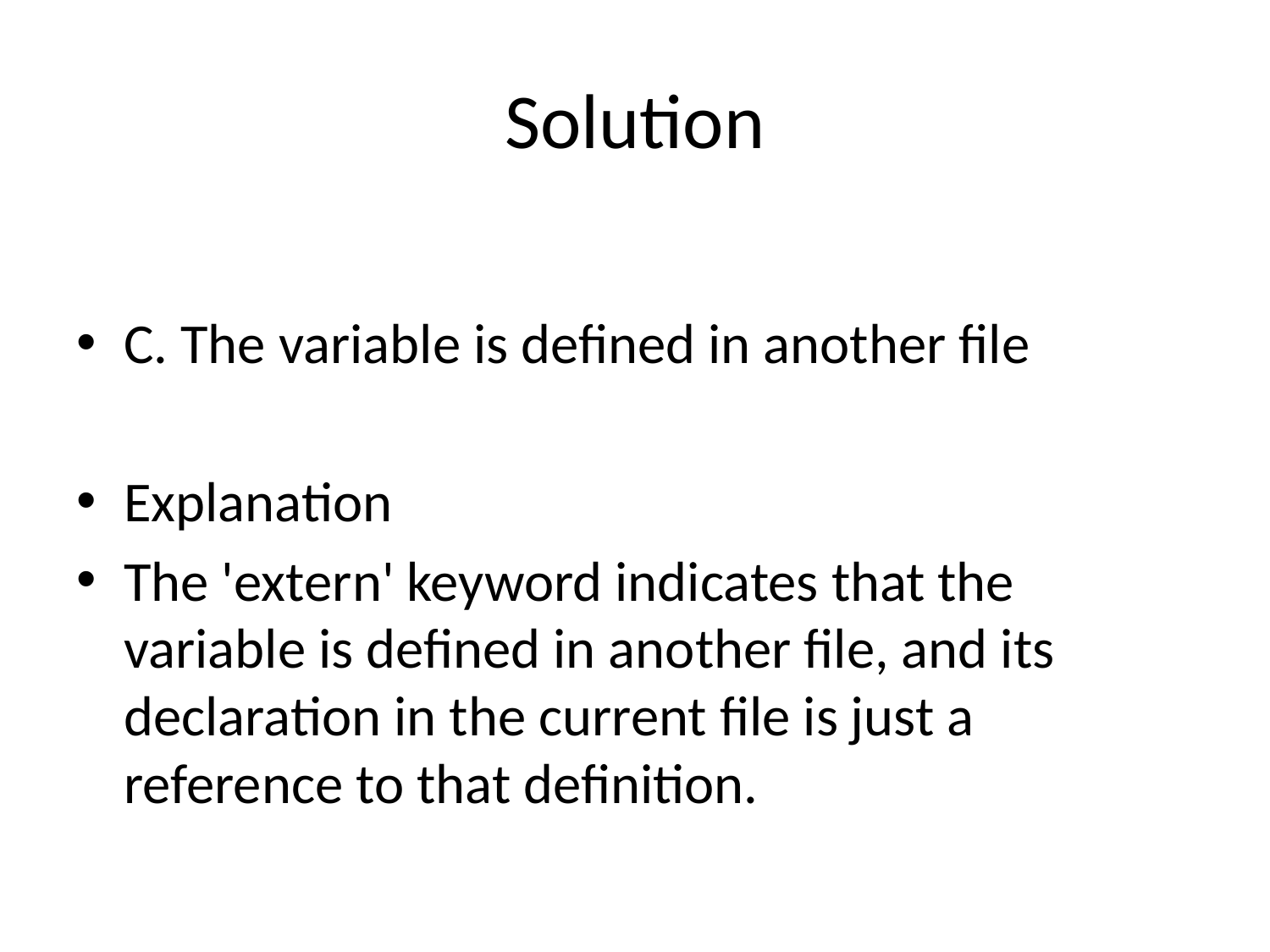

# Solution

C. The variable is defined in another file

Explanation
The 'extern' keyword indicates that the variable is defined in another file, and its declaration in the current file is just a reference to that definition.